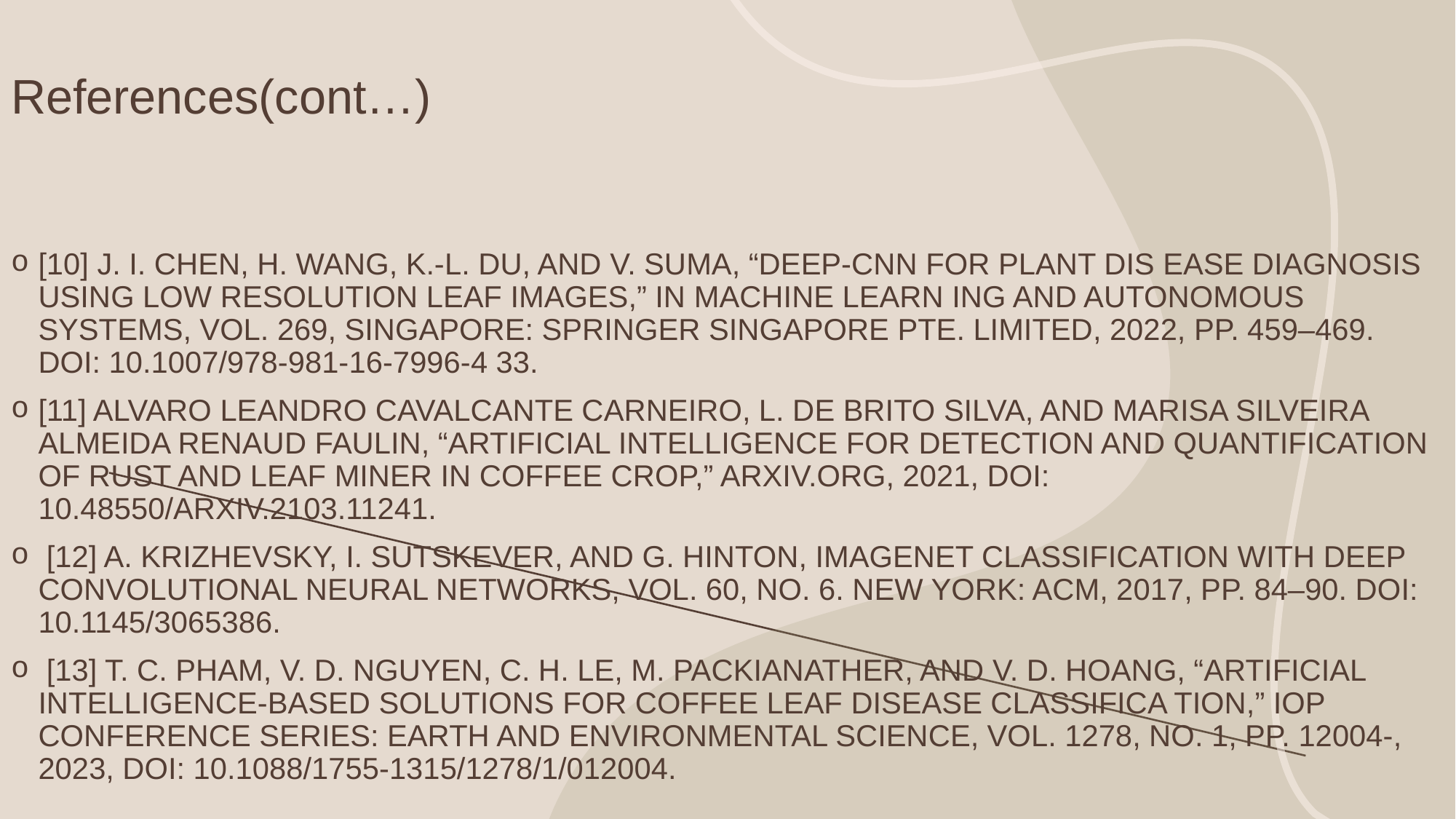

# References(cont…)
[10] J. I. Chen, H. Wang, K.-L. Du, and V. Suma, “Deep-CNN for Plant Dis ease Diagnosis Using Low Resolution Leaf Images,” in Machine Learn ing and Autonomous Systems, vol. 269, Singapore: Springer Singapore Pte. Limited, 2022, pp. 459–469. doi: 10.1007/978-981-16-7996-4 33.
[11] Alvaro Leandro Cavalcante Carneiro, L. de Brito Silva, and Marisa Silveira Almeida Renaud Faulin, “Artificial intelligence for detection and quantification of rust and leaf miner in coffee crop,” arXiv.org, 2021, doi: 10.48550/arxiv.2103.11241.
 [12] A. Krizhevsky, I. Sutskever, and G. Hinton, ImageNet classification with deep convolutional neural networks, vol. 60, no. 6. NEW YORK: ACM, 2017, pp. 84–90. doi: 10.1145/3065386.
 [13] T. C. Pham, V. D. Nguyen, C. H. Le, M. Packianather, and V. D. Hoang, “Artificial intelligence-based solutions for coffee leaf disease classifica tion,” IOP Conference Series: Earth and Environmental Science, vol. 1278, no. 1, pp. 12004-, 2023, doi: 10.1088/1755-1315/1278/1/012004.